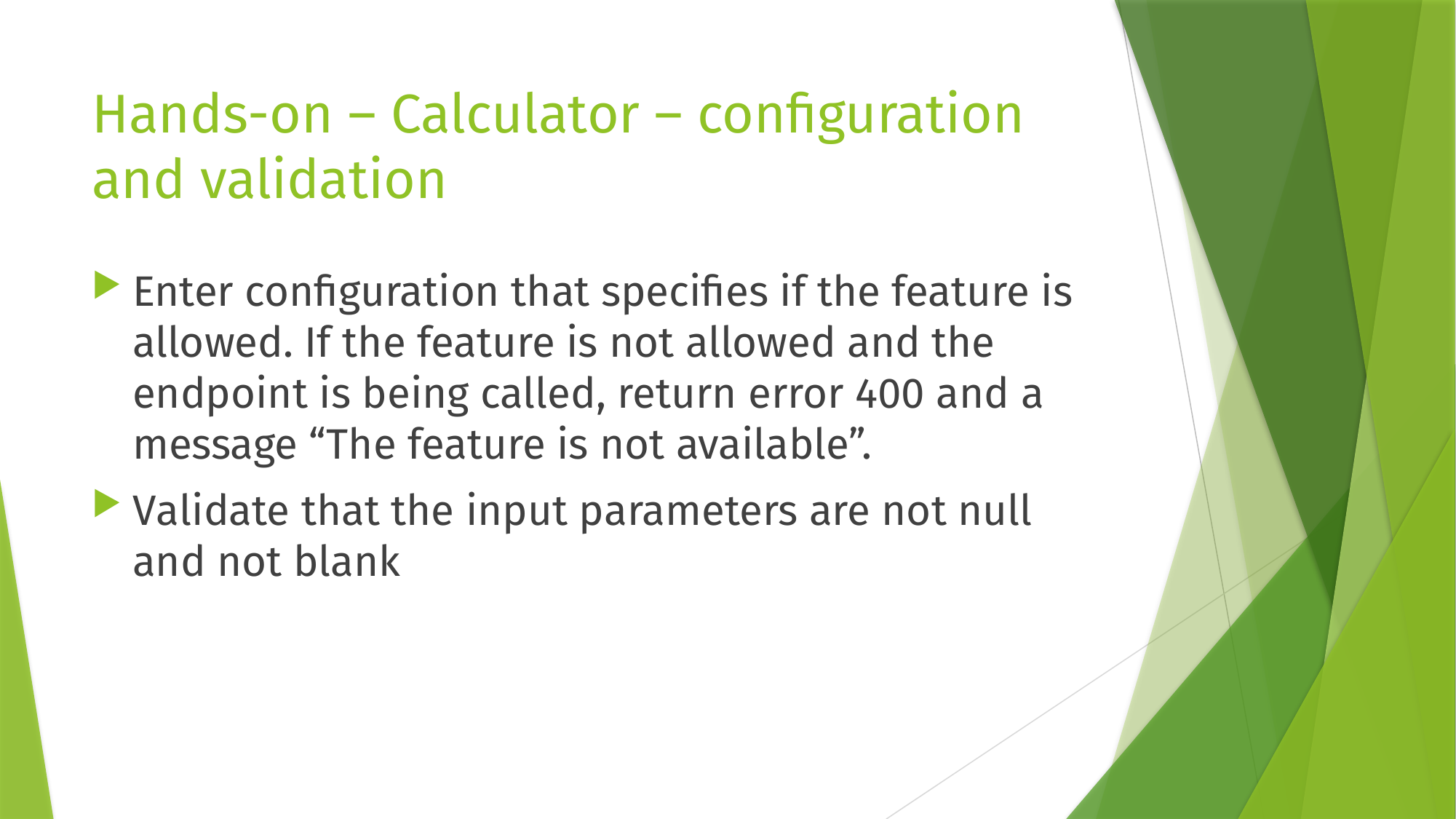

# Hands-on – Calculator – configuration and validation
Enter configuration that specifies if the feature is allowed. If the feature is not allowed and the endpoint is being called, return error 400 and a message “The feature is not available”.
Validate that the input parameters are not null and not blank